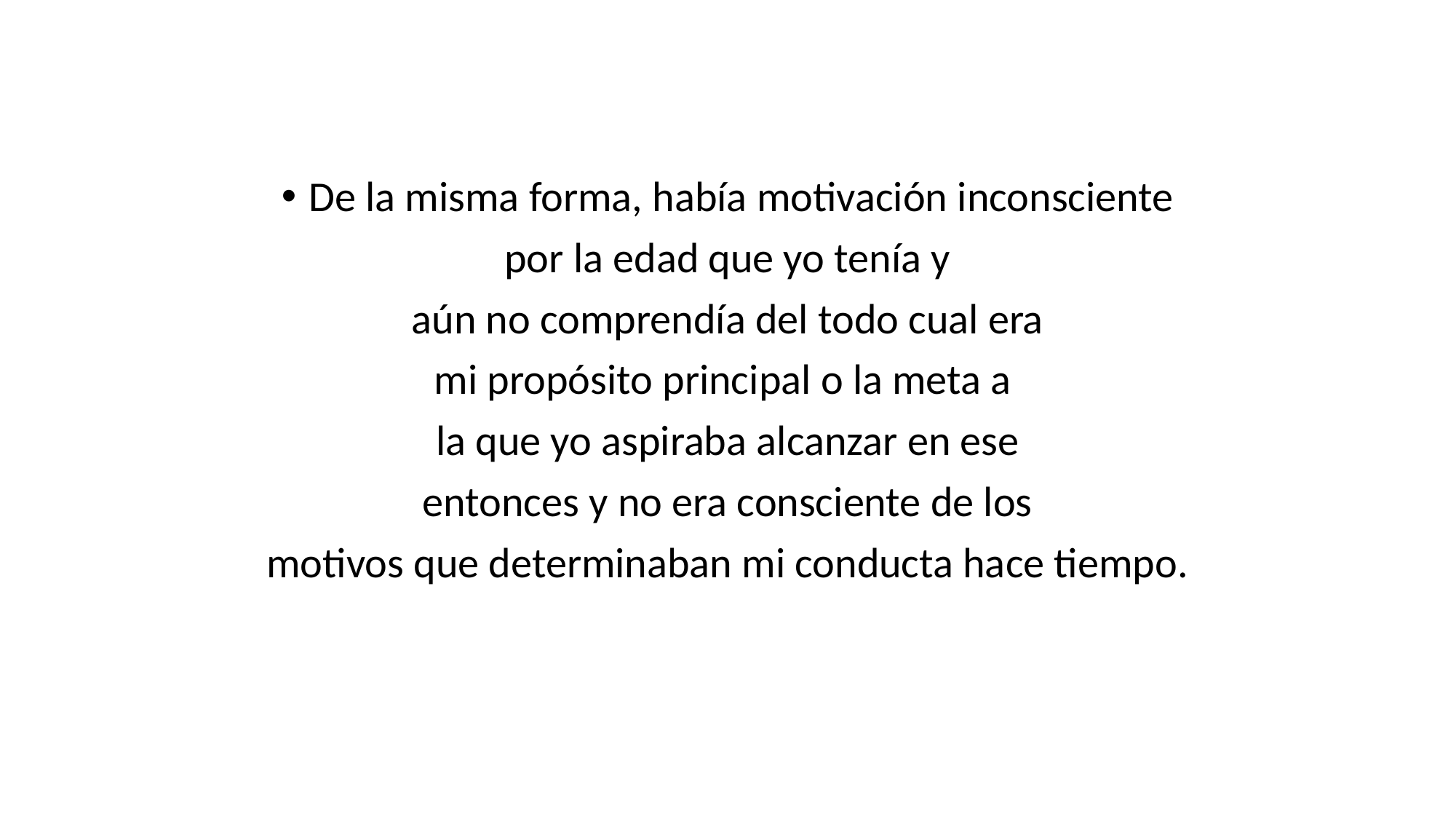

De la misma forma, había motivación inconsciente
por la edad que yo tenía y
aún no comprendía del todo cual era
mi propósito principal o la meta a
la que yo aspiraba alcanzar en ese
entonces y no era consciente de los
motivos que determinaban mi conducta hace tiempo.